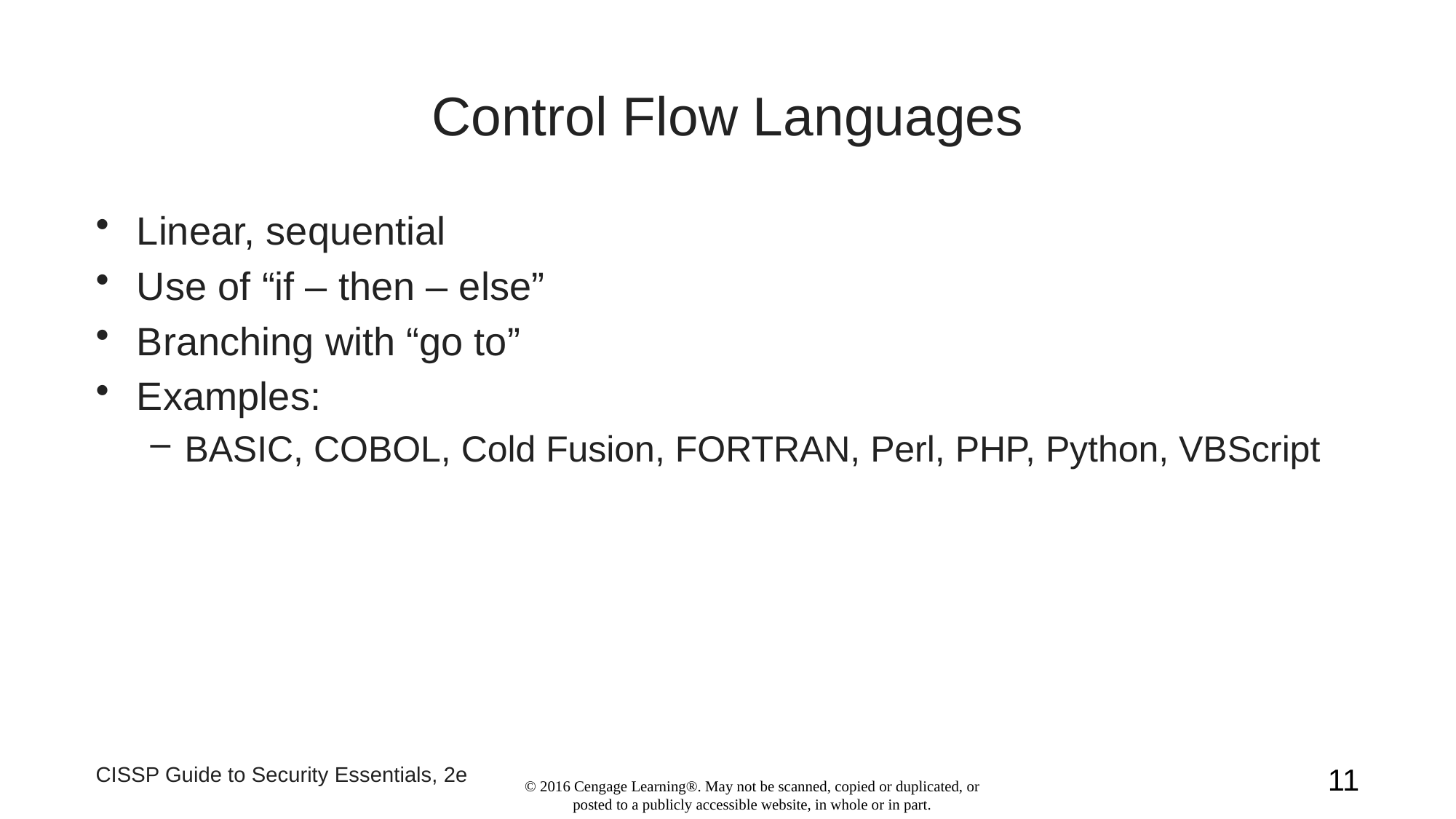

# Control Flow Languages
Linear, sequential
Use of “if – then – else”
Branching with “go to”
Examples:
BASIC, COBOL, Cold Fusion, FORTRAN, Perl, PHP, Python, VBScript
CISSP Guide to Security Essentials, 2e
11
© 2016 Cengage Learning®. May not be scanned, copied or duplicated, or posted to a publicly accessible website, in whole or in part.